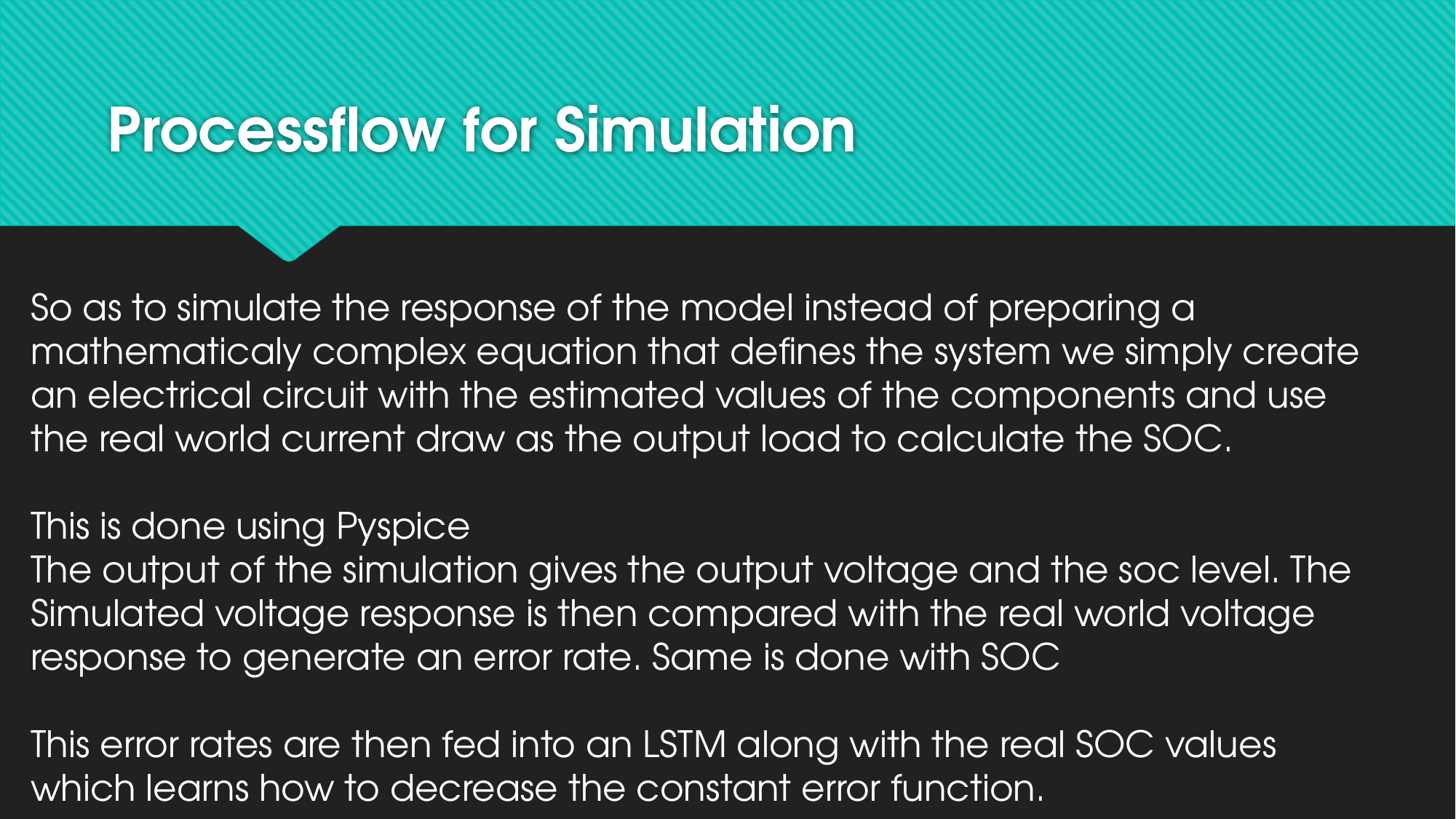

# Processflow for Simulation
So as to simulate the response of the model instead of preparing a mathematicaly complex equation that defines the system we simply create an electrical circuit with the estimated values of the components and use the real world current draw as the output load to calculate the SOC.

This is done using Pyspice
The output of the simulation gives the output voltage and the soc level. The Simulated voltage response is then compared with the real world voltage response to generate an error rate. Same is done with SOC

This error rates are then fed into an LSTM along with the real SOC values which learns how to decrease the constant error function.